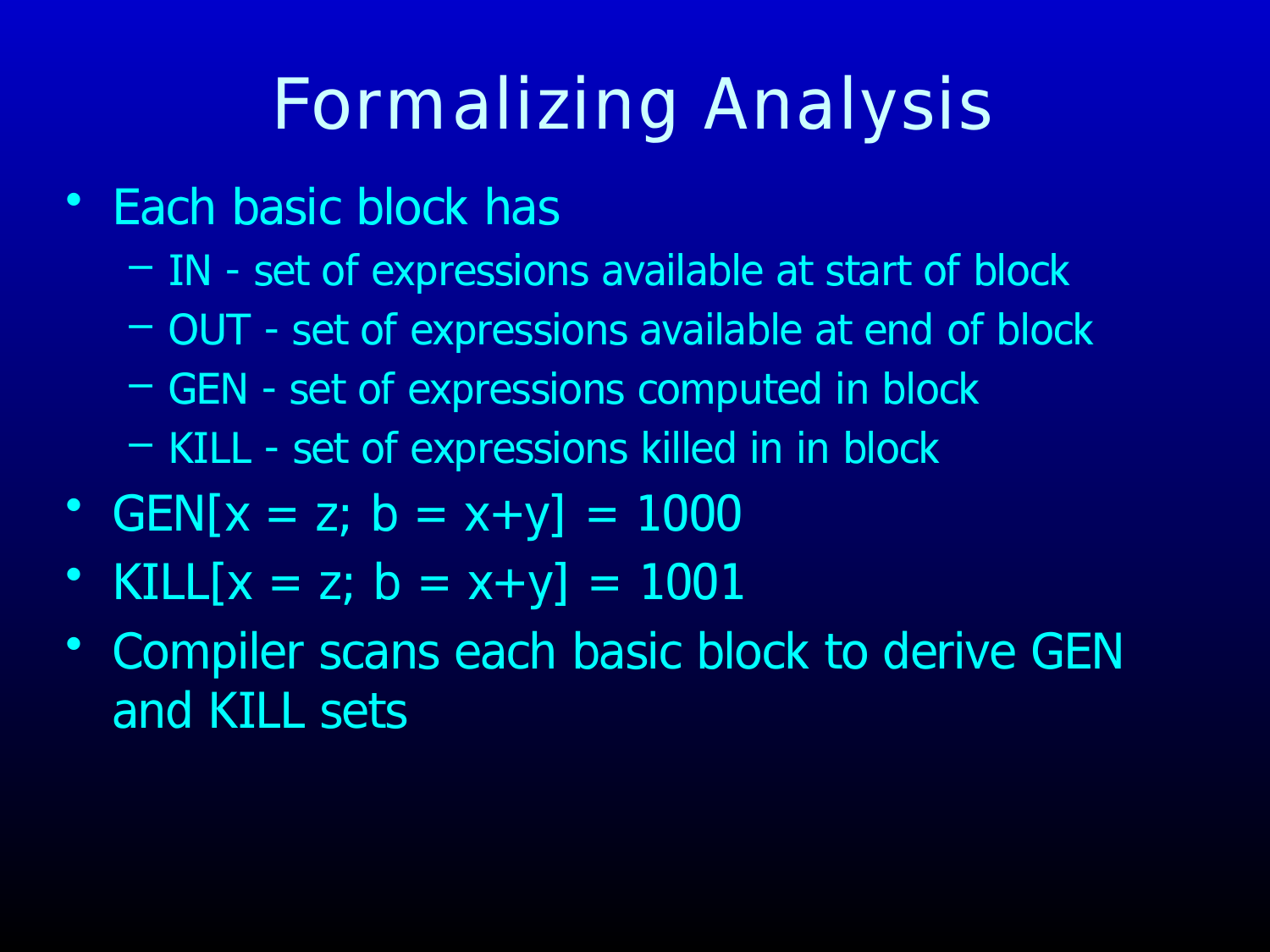

Formalizing Analysis
Each basic block has
IN - set of expressions available at start of block
OUT - set of expressions available at end of block
GEN - set of expressions computed in block
KILL - set of expressions killed in in block
GEN[x = z; b = x+y] = 1000
KILL[x = z; b = x+y] = 1001
Compiler scans each basic block to derive GEN and KILL sets